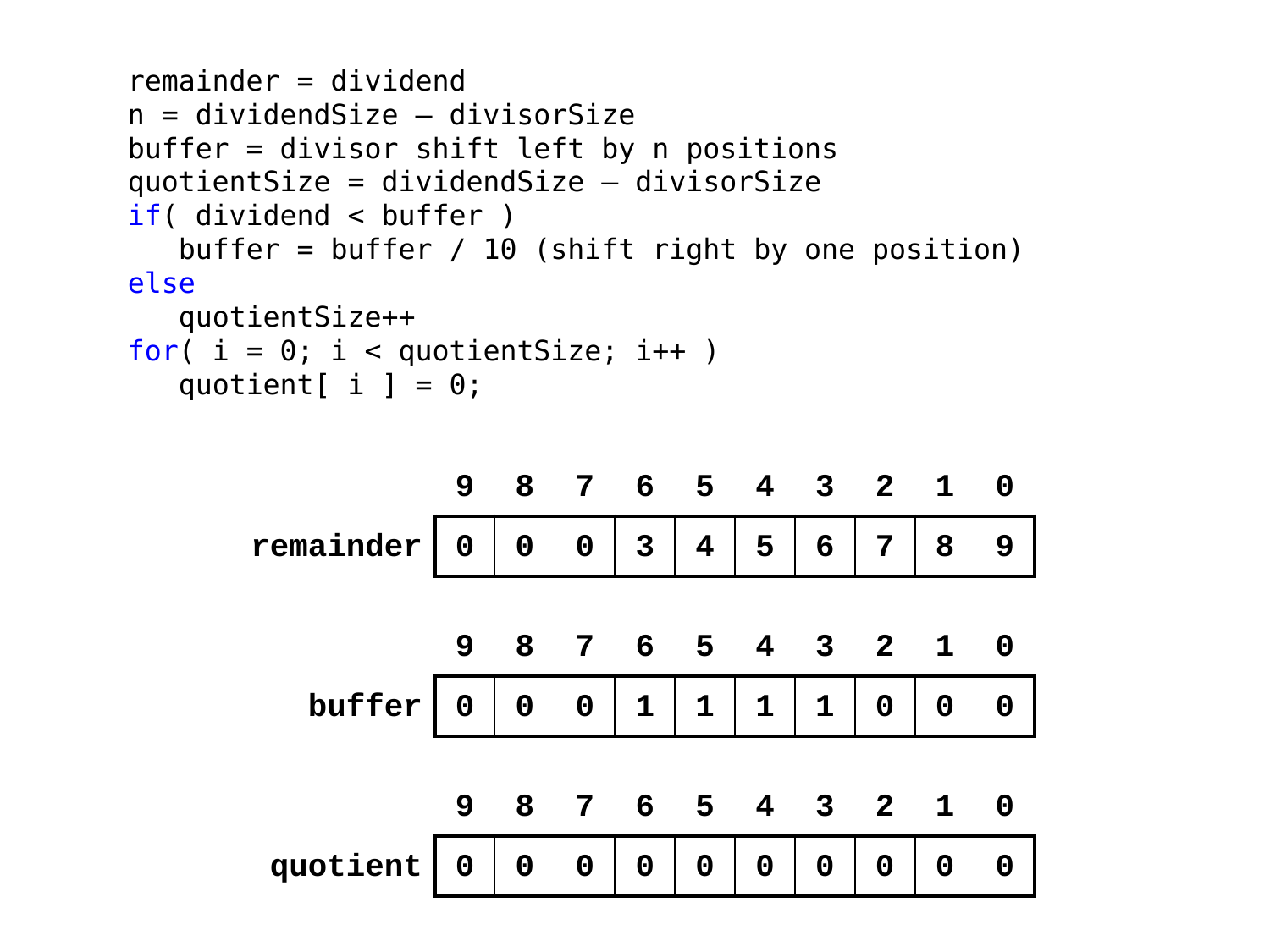

remainder = dividend
n = dividendSize – divisorSize
buffer = divisor shift left by n positions
quotientSize = dividendSize – divisorSize
if( dividend < buffer )
   buffer = buffer / 10 (shift right by one position)
else
   quotientSize++
for( i = 0; i < quotientSize; i++ )
   quotient[ i ] = 0;
|  | 9 | 8 | 7 | 6 | 5 | 4 | 3 | 2 | 1 | 0 |
| --- | --- | --- | --- | --- | --- | --- | --- | --- | --- | --- |
| remainder | 0 | 0 | 0 | 3 | 4 | 5 | 6 | 7 | 8 | 9 |
|  | 9 | 8 | 7 | 6 | 5 | 4 | 3 | 2 | 1 | 0 |
| --- | --- | --- | --- | --- | --- | --- | --- | --- | --- | --- |
| buffer | 0 | 0 | 0 | 1 | 1 | 1 | 1 | 0 | 0 | 0 |
|  | 9 | 8 | 7 | 6 | 5 | 4 | 3 | 2 | 1 | 0 |
| --- | --- | --- | --- | --- | --- | --- | --- | --- | --- | --- |
| quotient | 0 | 0 | 0 | 0 | 0 | 0 | 0 | 0 | 0 | 0 |